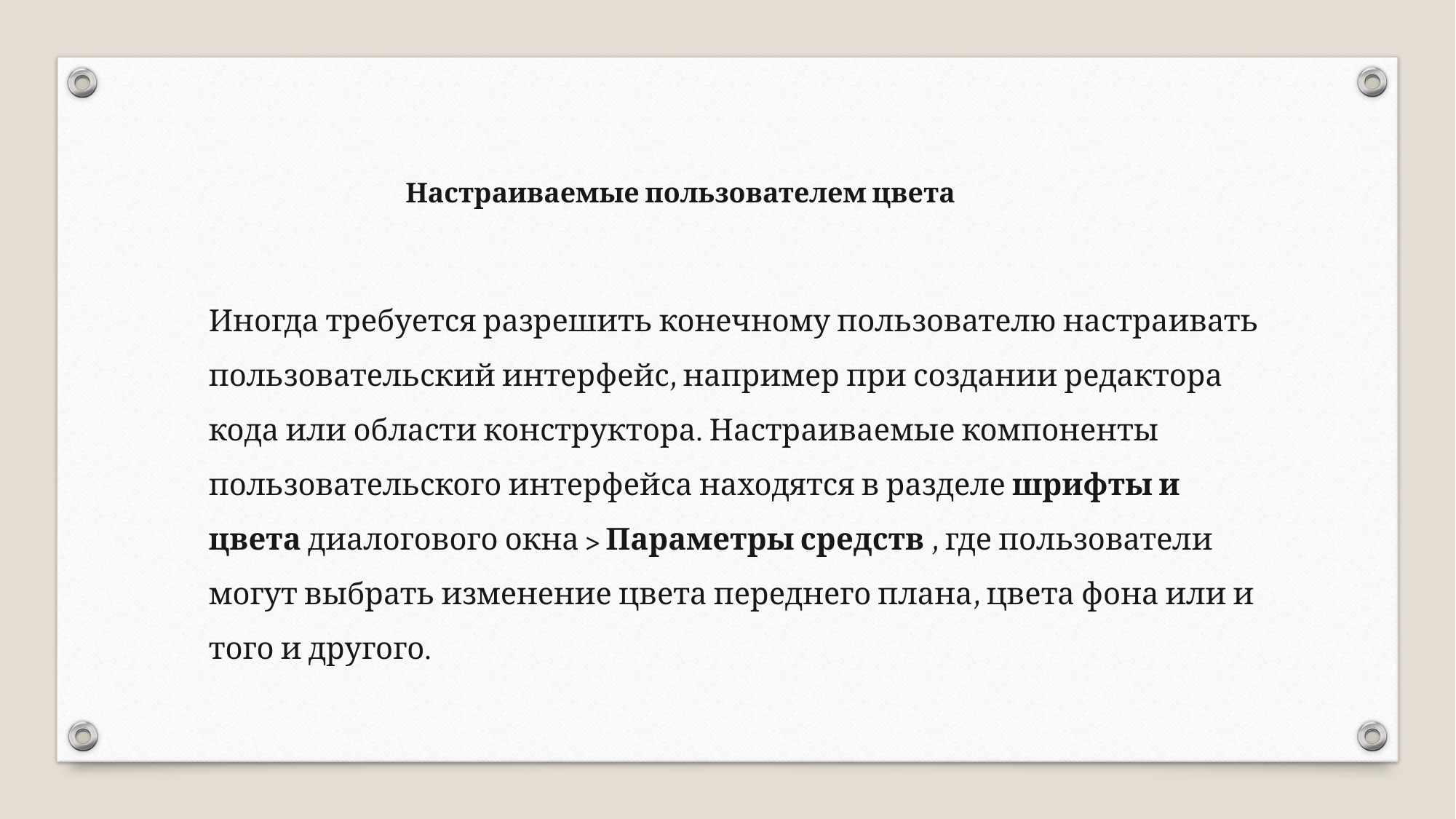

Настраиваемые пользователем цвета
Иногда требуется разрешить конечному пользователю настраивать пользовательский интерфейс, например при создании редактора кода или области конструктора. Настраиваемые компоненты пользовательского интерфейса находятся в разделе шрифты и цвета диалогового окна > Параметры средств , где пользователи могут выбрать изменение цвета переднего плана, цвета фона или и того и другого.